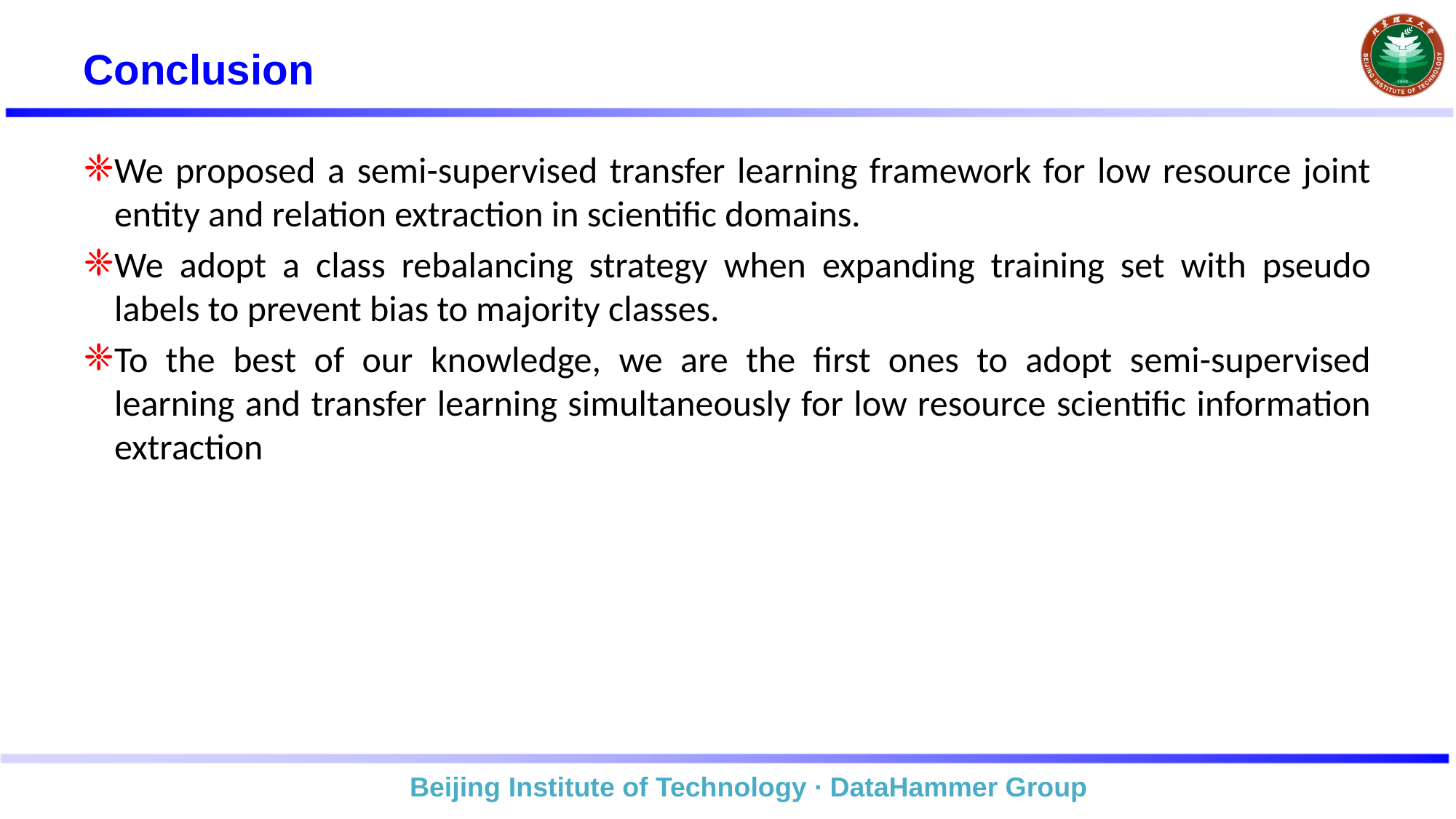

# Conclusion
We proposed a semi-supervised transfer learning framework for low resource joint entity and relation extraction in scientific domains.
We adopt a class rebalancing strategy when expanding training set with pseudo labels to prevent bias to majority classes.
To the best of our knowledge, we are the first ones to adopt semi-supervised learning and transfer learning simultaneously for low resource scientific information extraction